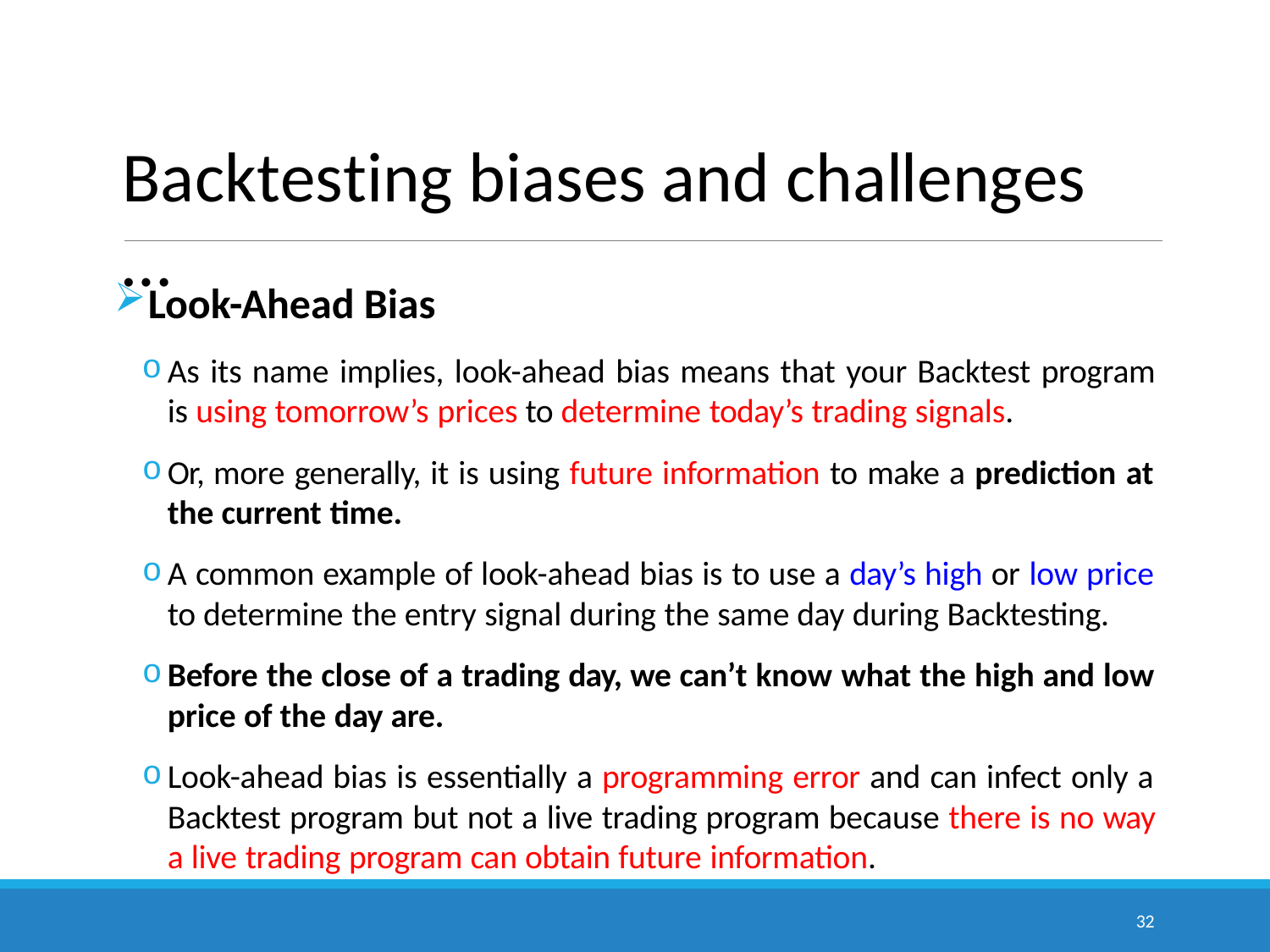

# Backtesting biases and challenges …
Look-Ahead Bias
As its name implies, look-ahead bias means that your Backtest program  is using tomorrow’s prices to determine today’s trading signals.
Or, more generally, it is using future information to make a prediction at  the current time.
A common example of look-ahead bias is to use a day’s high or low price  to determine the entry signal during the same day during Backtesting.
Before the close of a trading day, we can’t know what the high and low  price of the day are.
Look-ahead bias is essentially a programming error and can infect only a  Backtest program but not a live trading program because there is no way  a live trading program can obtain future information.
32